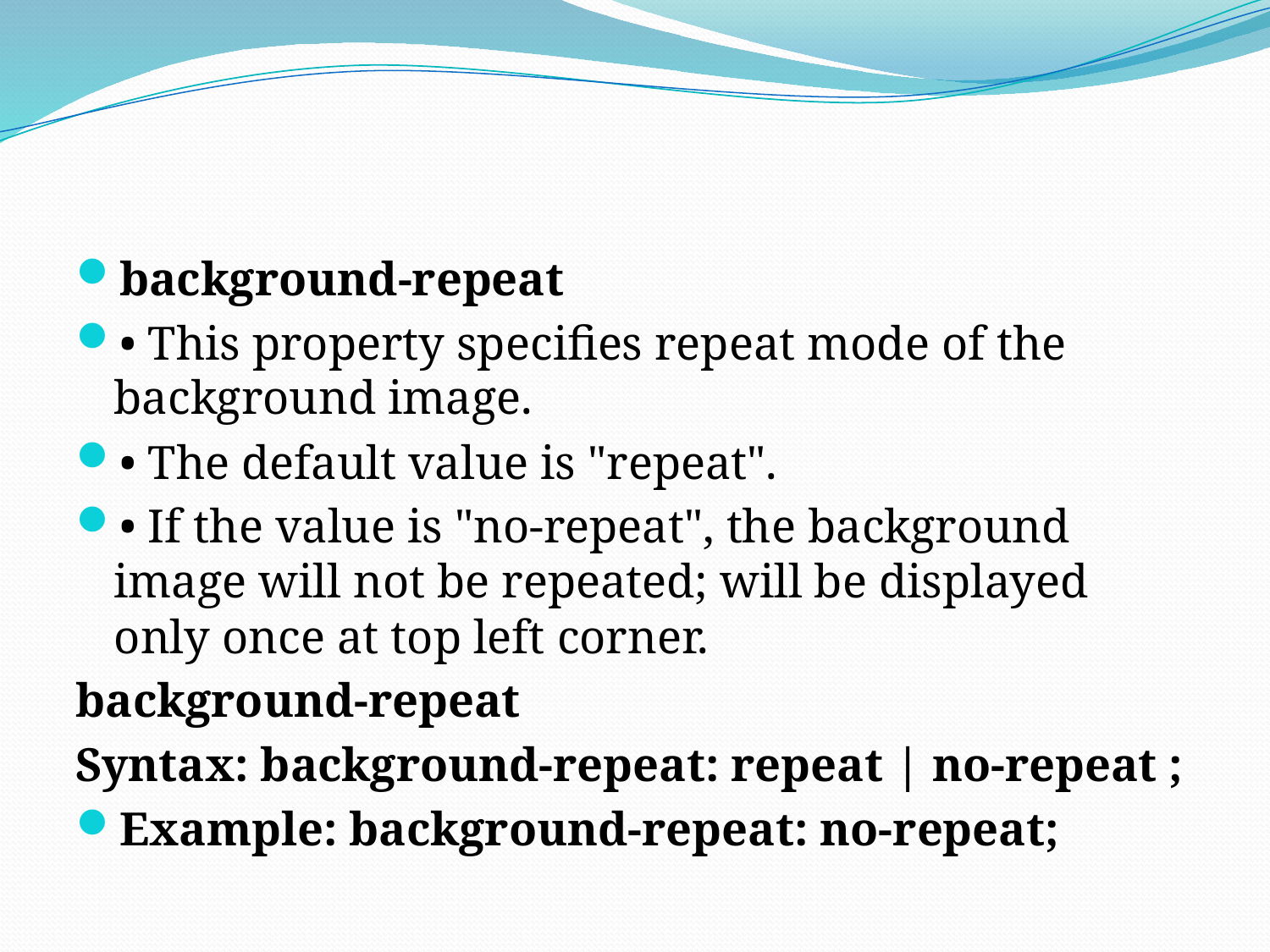

background-repeat
• This property specifies repeat mode of the background image.
• The default value is "repeat".
• If the value is "no-repeat", the background image will not be repeated; will be displayed only once at top left corner.
background-repeat
Syntax: background-repeat: repeat | no-repeat ;
Example: background-repeat: no-repeat;